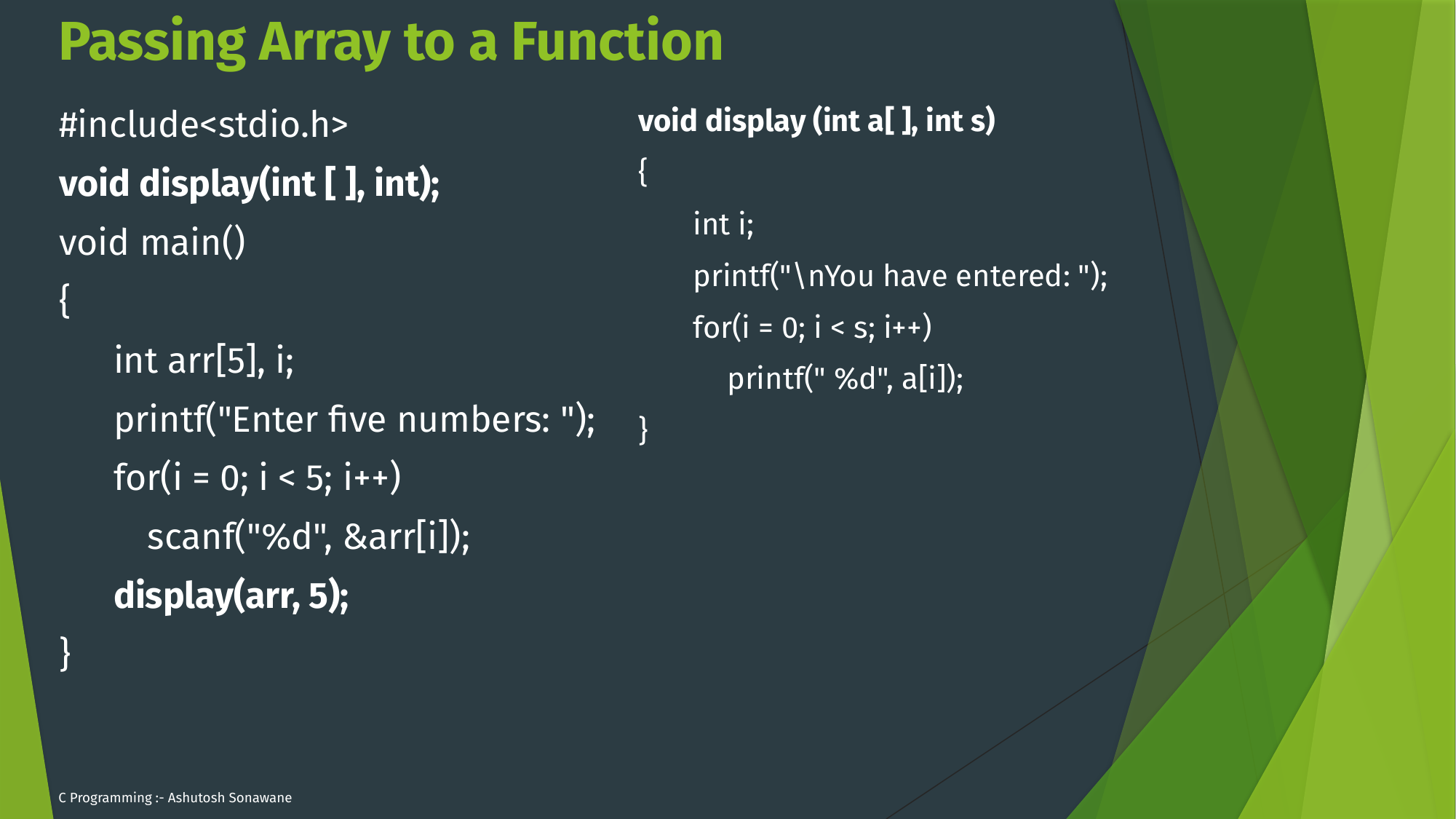

# Passing Array to a Function
void display (int a[ ], int s)
{
int i;
printf("\nYou have entered: ");
for(i = 0; i < s; i++)
	printf(" %d", a[i]);
}
#include<stdio.h>
void display(int [ ], int);
void main()
{
int arr[5], i;
printf("Enter five numbers: ");
for(i = 0; i < 5; i++)
	scanf("%d", &arr[i]);
display(arr, 5);
}
C Programming :- Ashutosh Sonawane